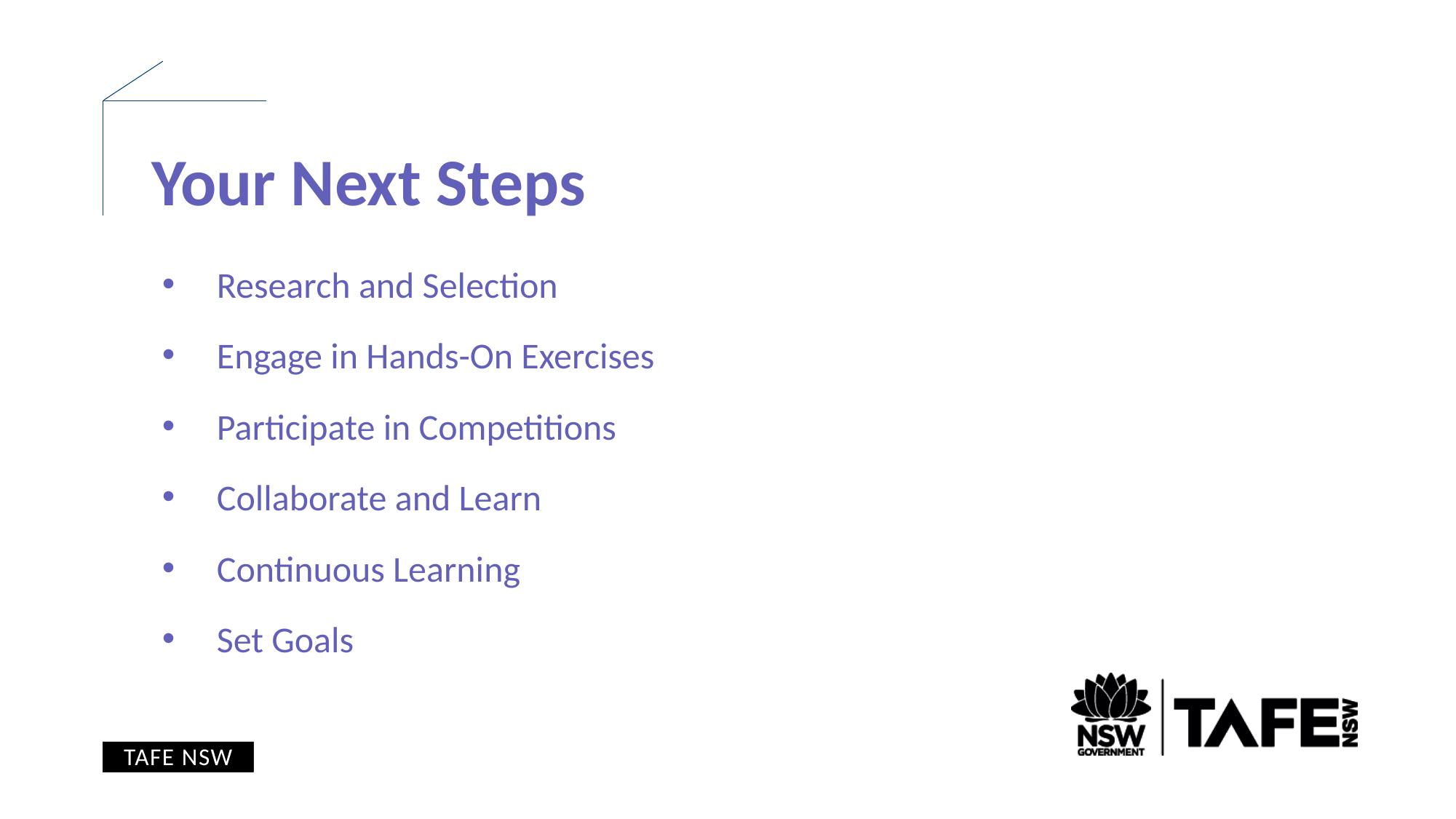

Your Next Steps
Research and Selection
Engage in Hands-On Exercises
Participate in Competitions
Collaborate and Learn
Continuous Learning
Set Goals